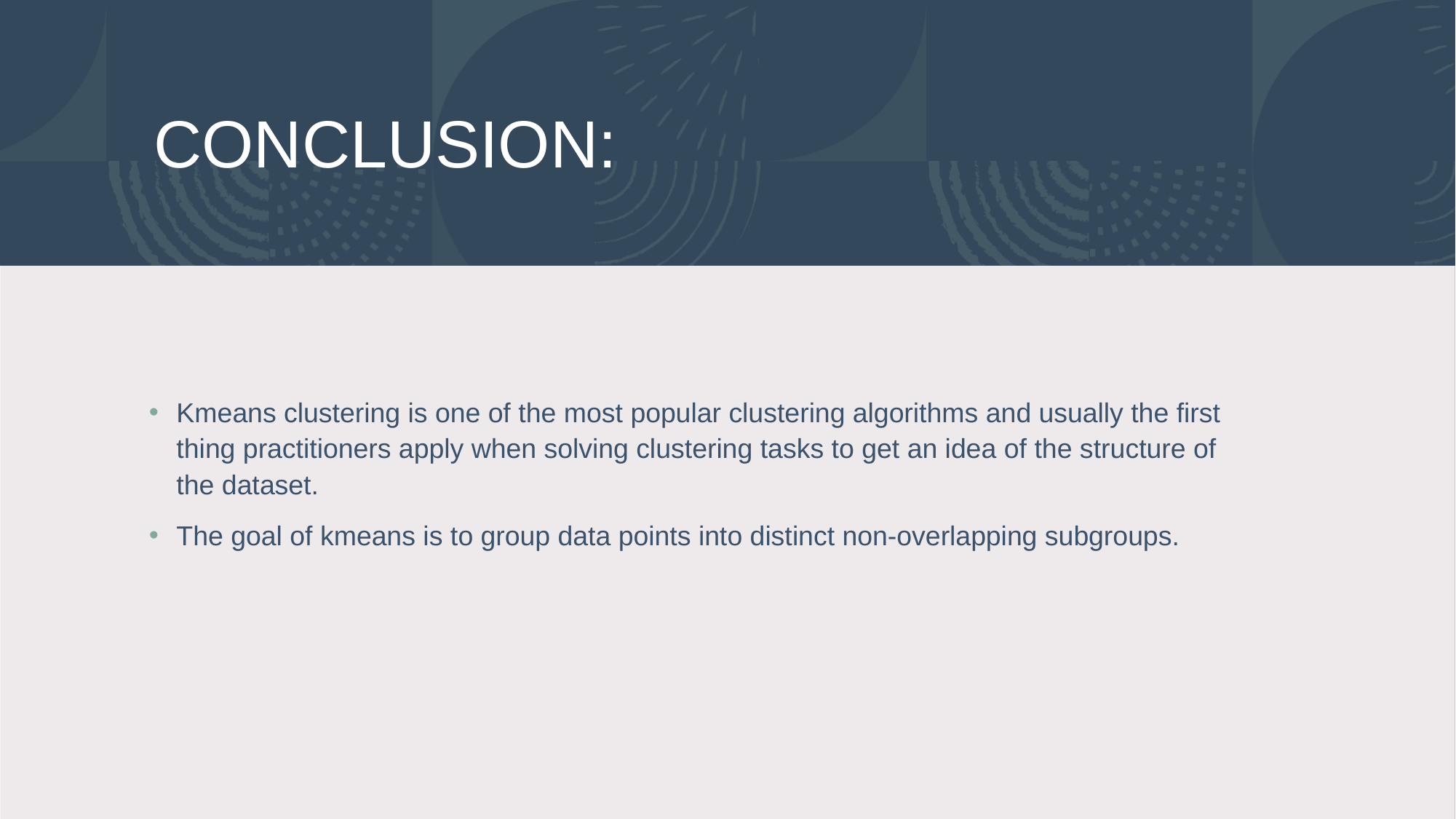

# CONCLUSION:
Kmeans clustering is one of the most popular clustering algorithms and usually the first thing practitioners apply when solving clustering tasks to get an idea of the structure of the dataset.
The goal of kmeans is to group data points into distinct non-overlapping subgroups.